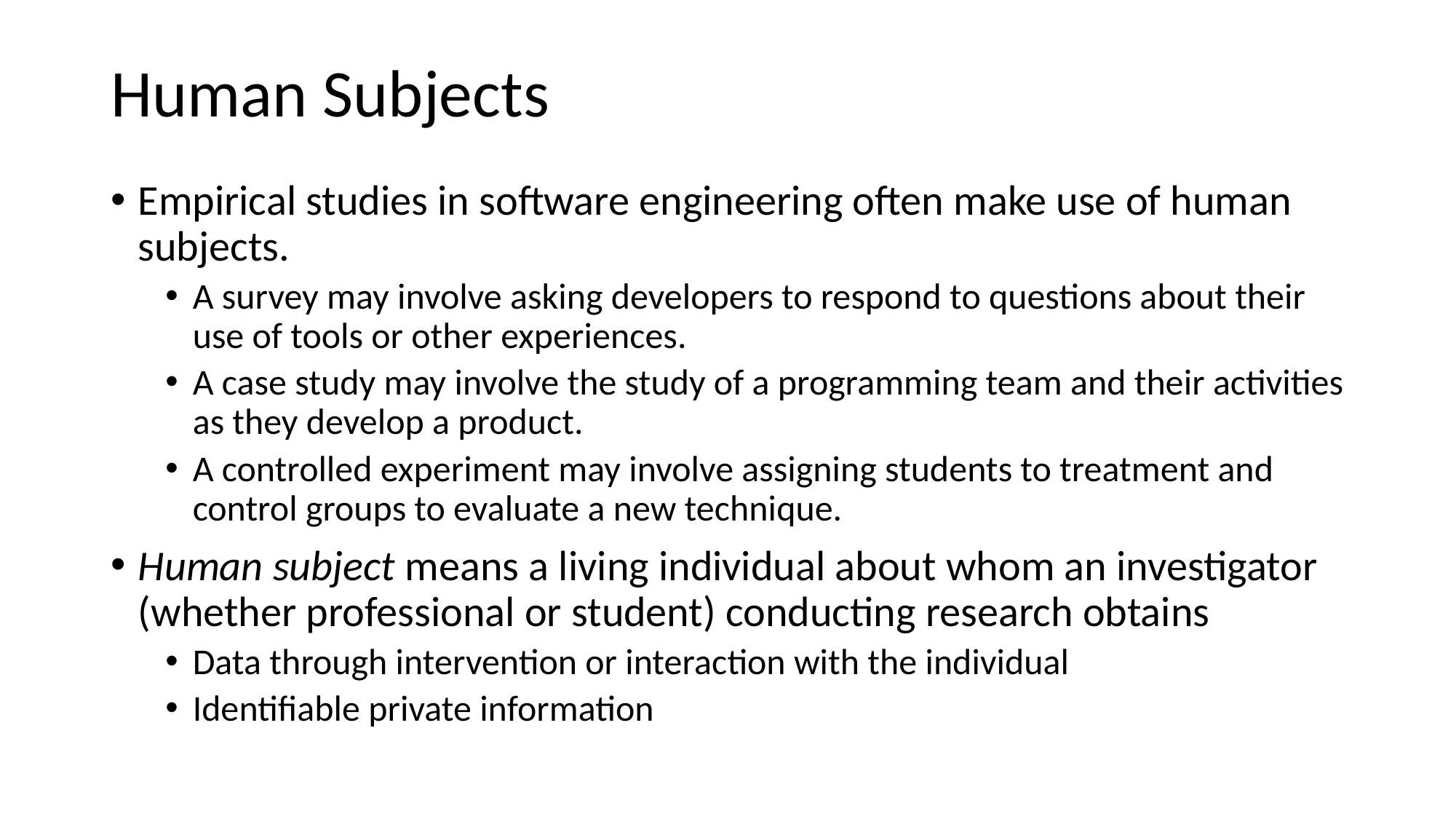

# Human Subjects
Empirical studies in software engineering often make use of human subjects.
A survey may involve asking developers to respond to questions about their use of tools or other experiences.
A case study may involve the study of a programming team and their activities as they develop a product.
A controlled experiment may involve assigning students to treatment and control groups to evaluate a new technique.
Human subject means a living individual about whom an investigator (whether professional or student) conducting research obtains
Data through intervention or interaction with the individual
Identifiable private information